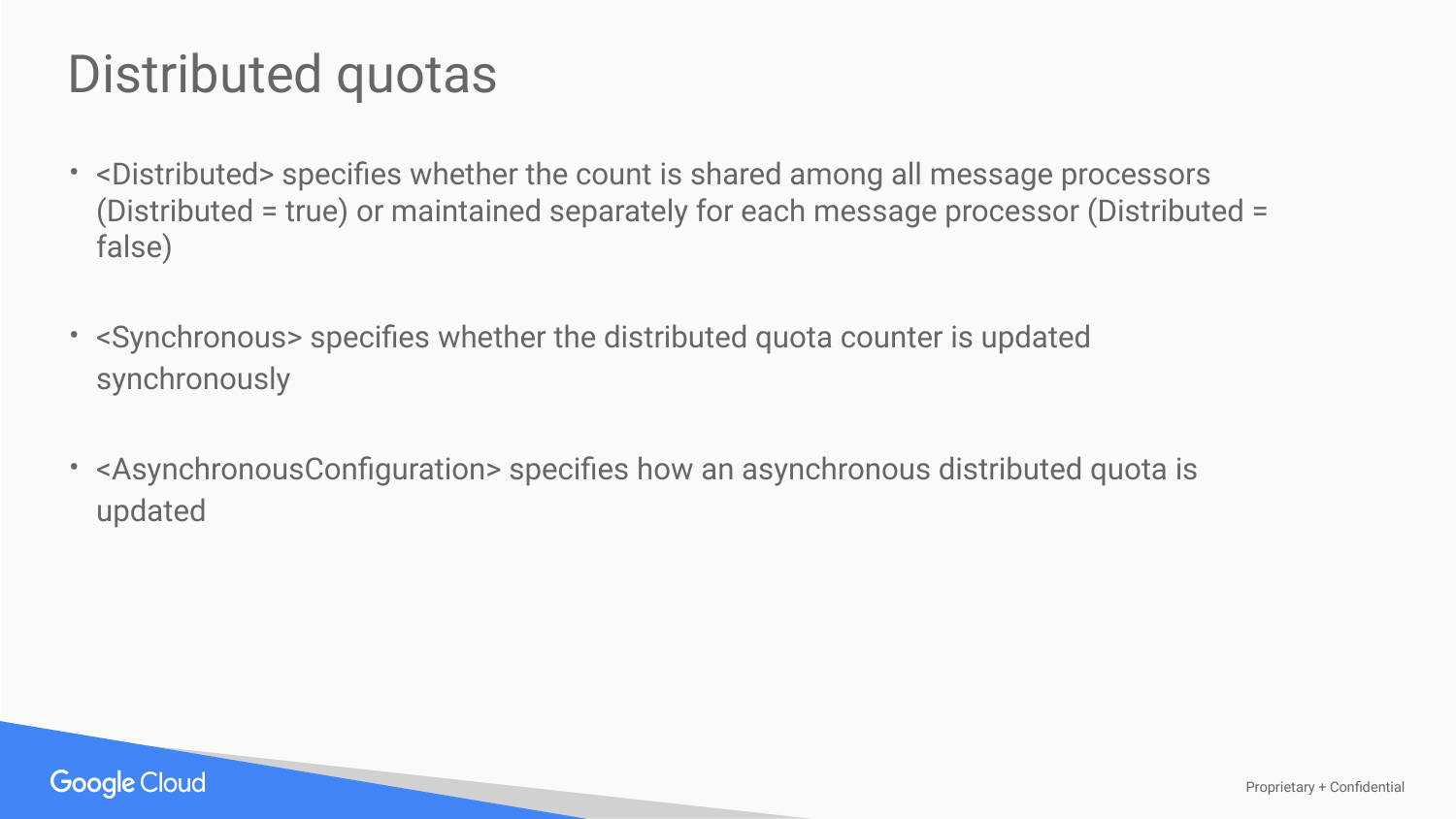

Distributed quotas
<Distributed> specifies whether the count is shared among all message processors (Distributed = true) or maintained separately for each message processor (Distributed = false)

<Synchronous> specifies whether the distributed quota counter is updated synchronously

<AsynchronousConfiguration> specifies how an asynchronous distributed quota is updated